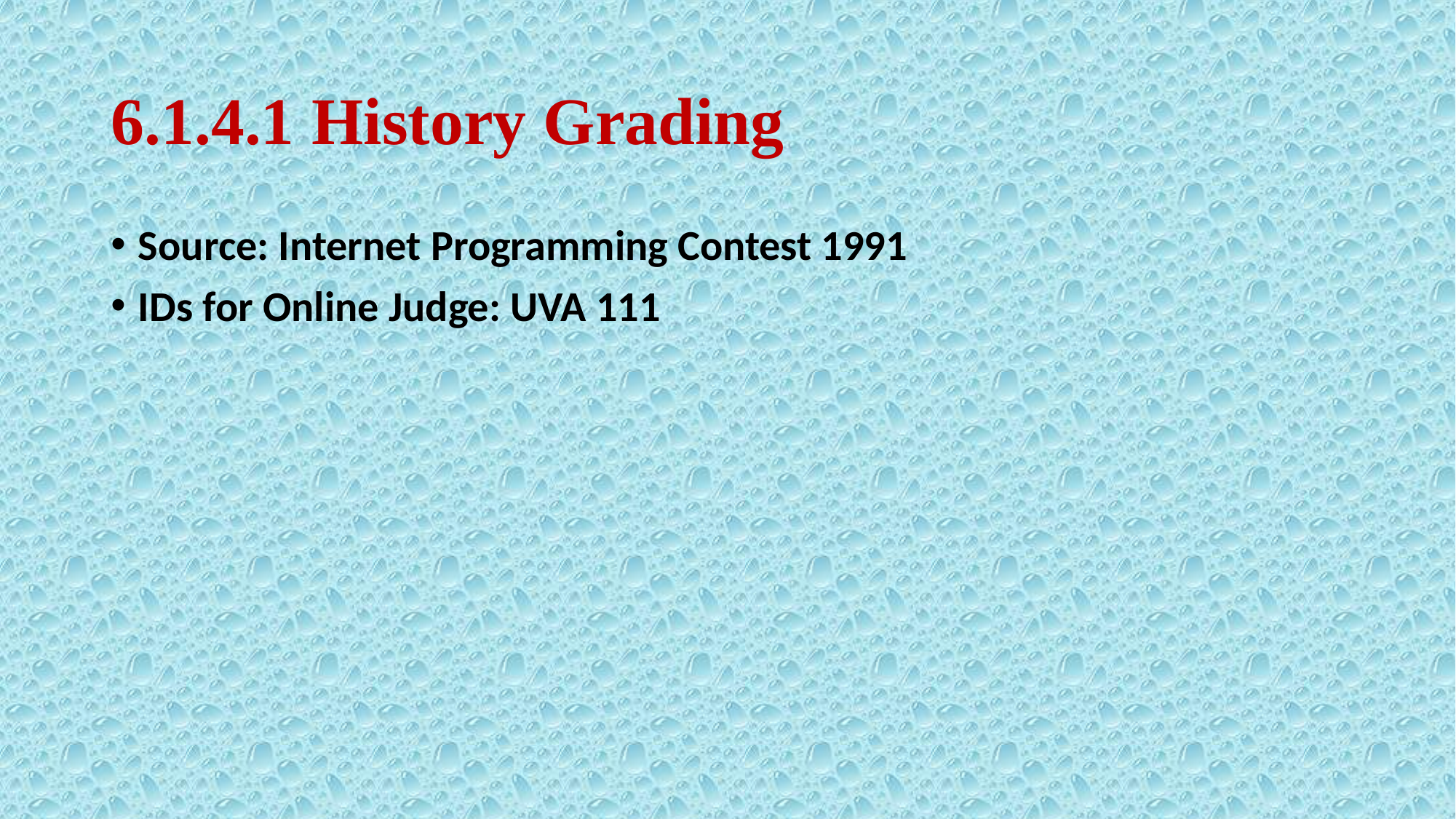

# 6.1.4.1 History Grading
Source: Internet Programming Contest 1991
IDs for Online Judge: UVA 111